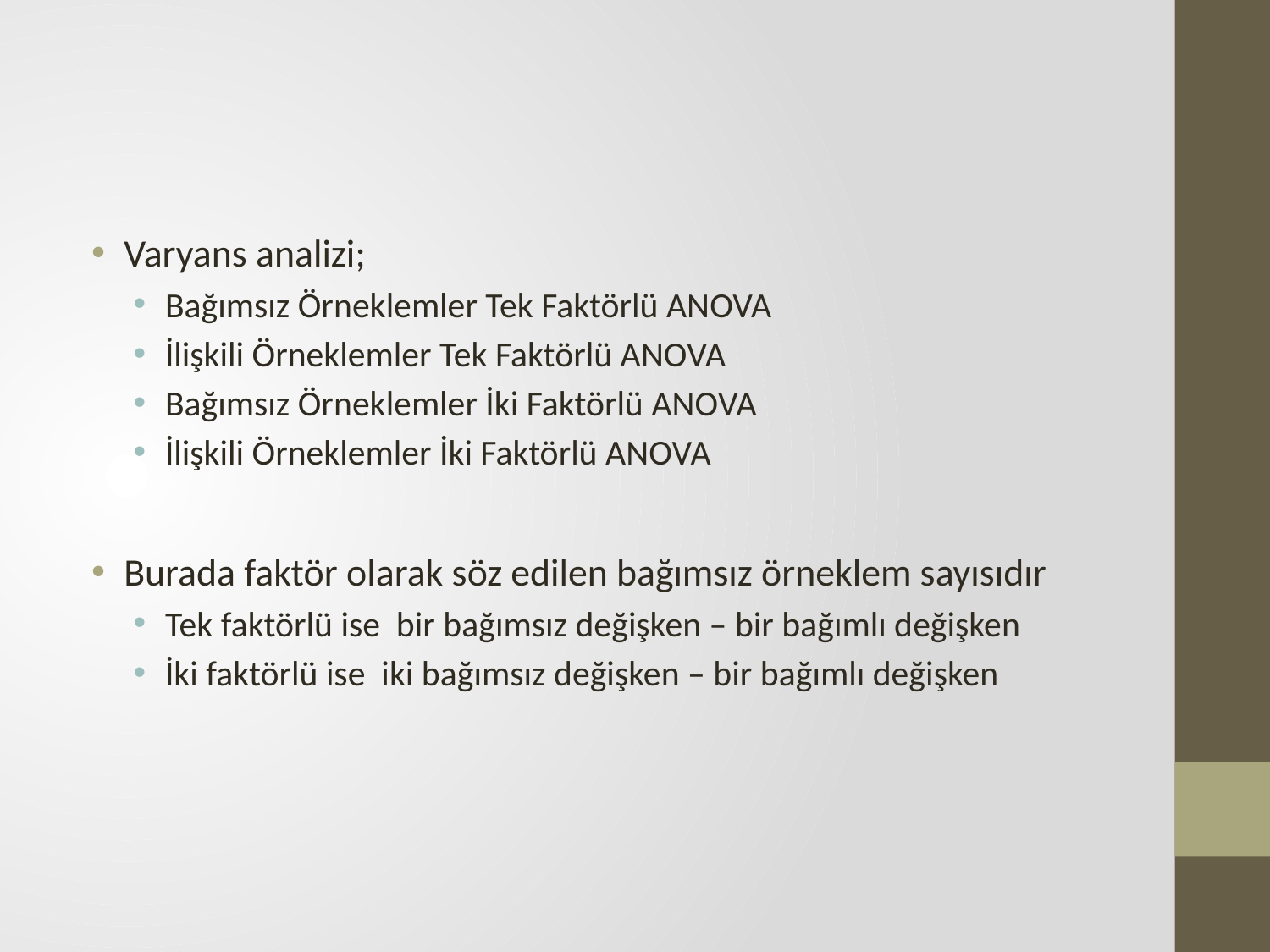

#
Varyans analizi;
Bağımsız Örneklemler Tek Faktörlü ANOVA
İlişkili Örneklemler Tek Faktörlü ANOVA
Bağımsız Örneklemler İki Faktörlü ANOVA
İlişkili Örneklemler İki Faktörlü ANOVA

Burada faktör olarak söz edilen bağımsız örneklem sayısıdır
Tek faktörlü ise  bir bağımsız değişken – bir bağımlı değişken
İki faktörlü ise  iki bağımsız değişken – bir bağımlı değişken